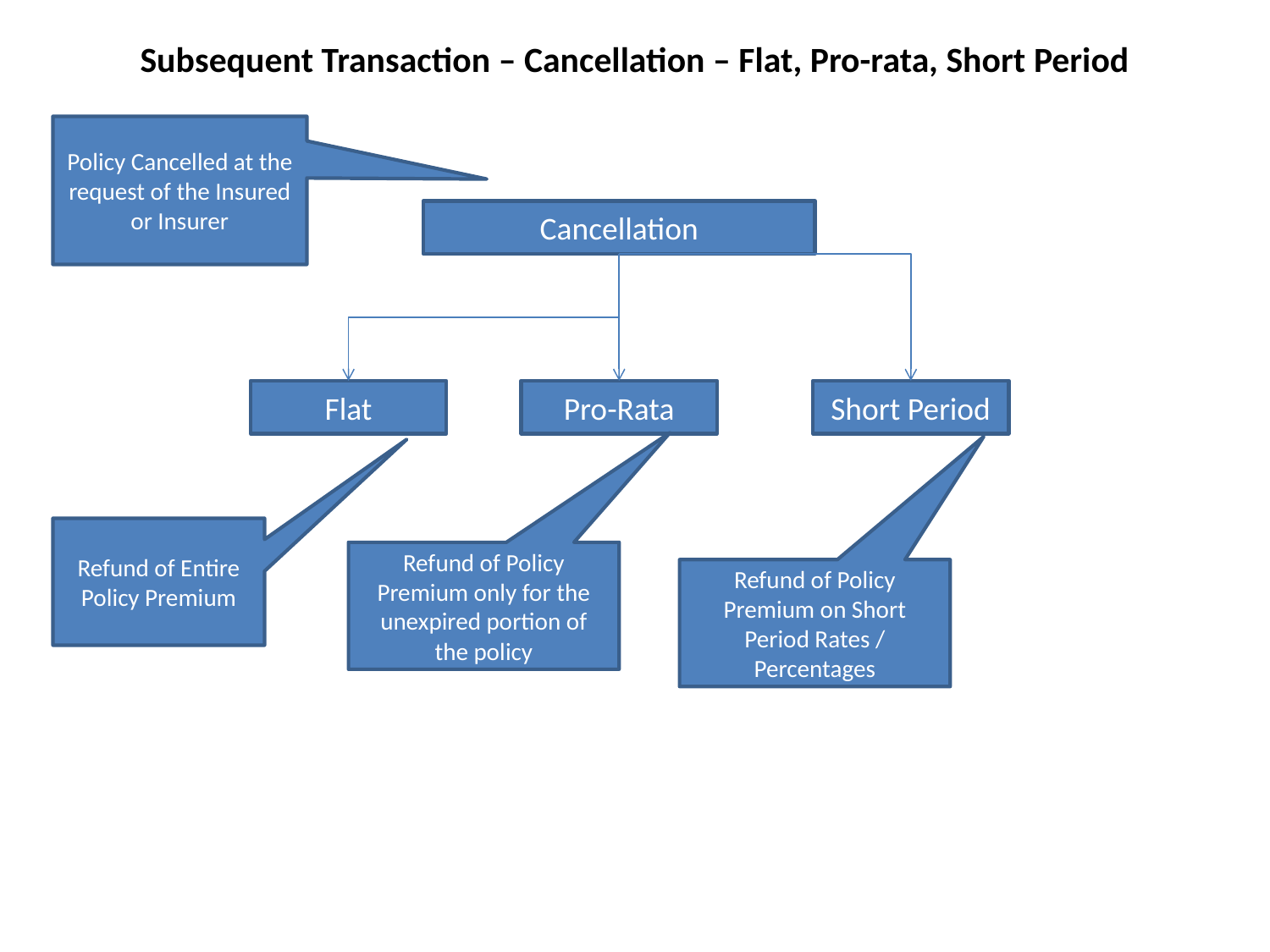

# Subsequent Transaction – Cancellation – Flat, Pro-rata, Short Period

Policy Cancelled at the request of the Insured or Insurer
Cancellation
Flat
Pro-Rata
Short Period
Refund of Entire Policy Premium
Refund of Policy Premium only for the unexpired portion of the policy
Refund of Policy Premium on Short Period Rates / Percentages